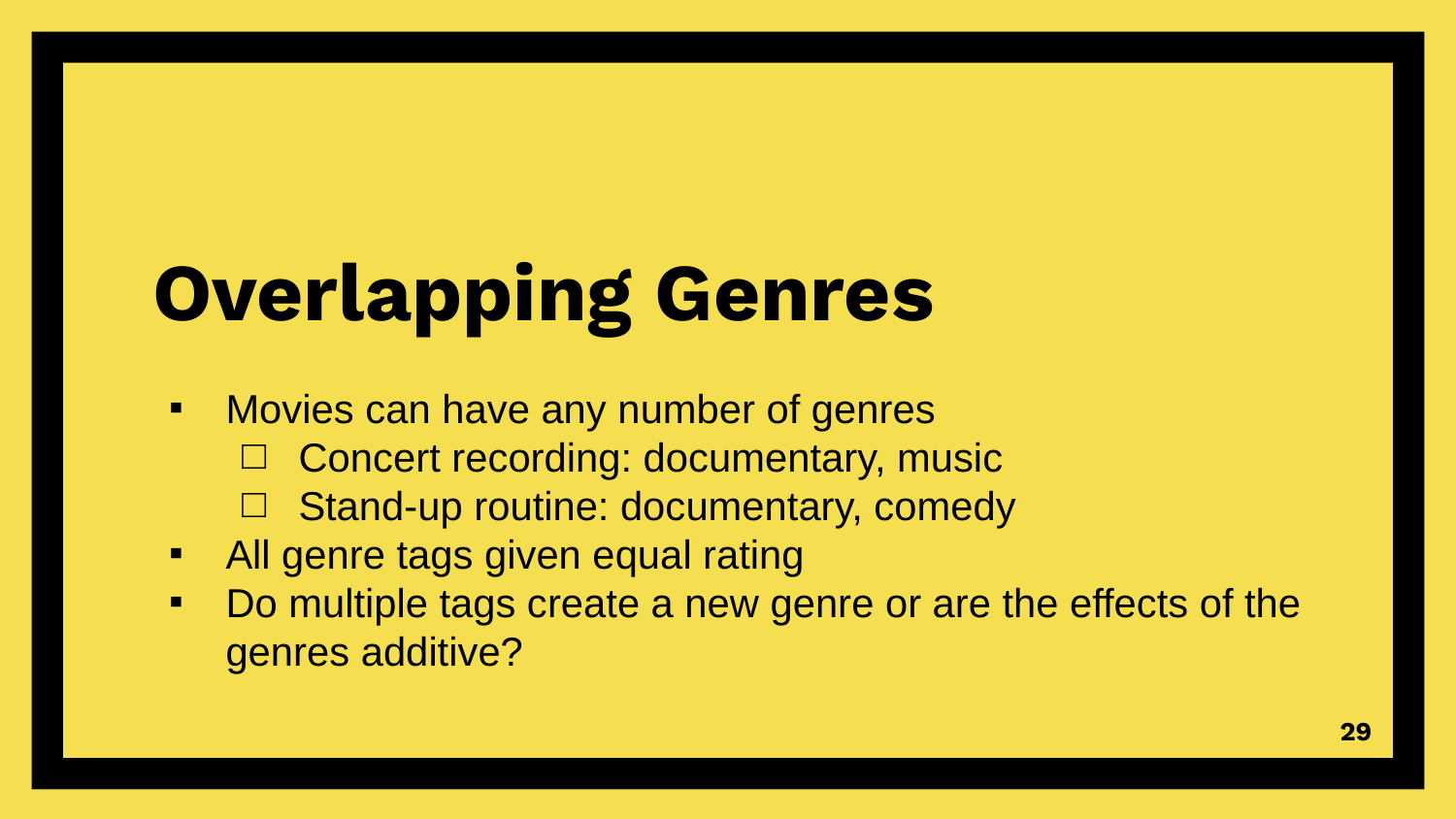

# Overlapping Genres
Movies can have any number of genres
Concert recording: documentary, music
Stand-up routine: documentary, comedy
All genre tags given equal rating
Do multiple tags create a new genre or are the effects of the genres additive?

29